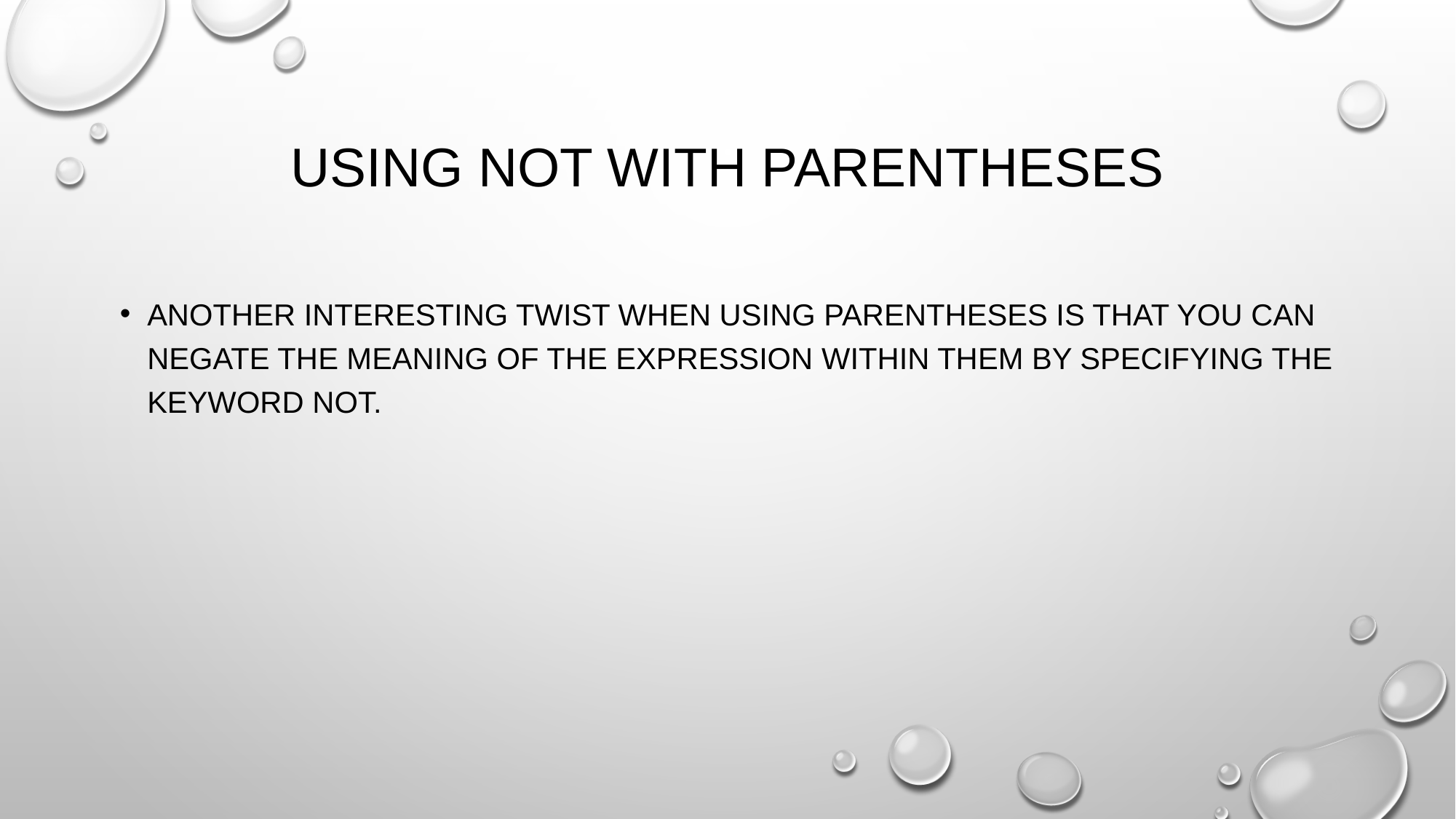

# Using NOT with Parentheses
Another interesting twist when using parentheses is that you can negate the meaning of the expression within them by specifying the keyword NOT.